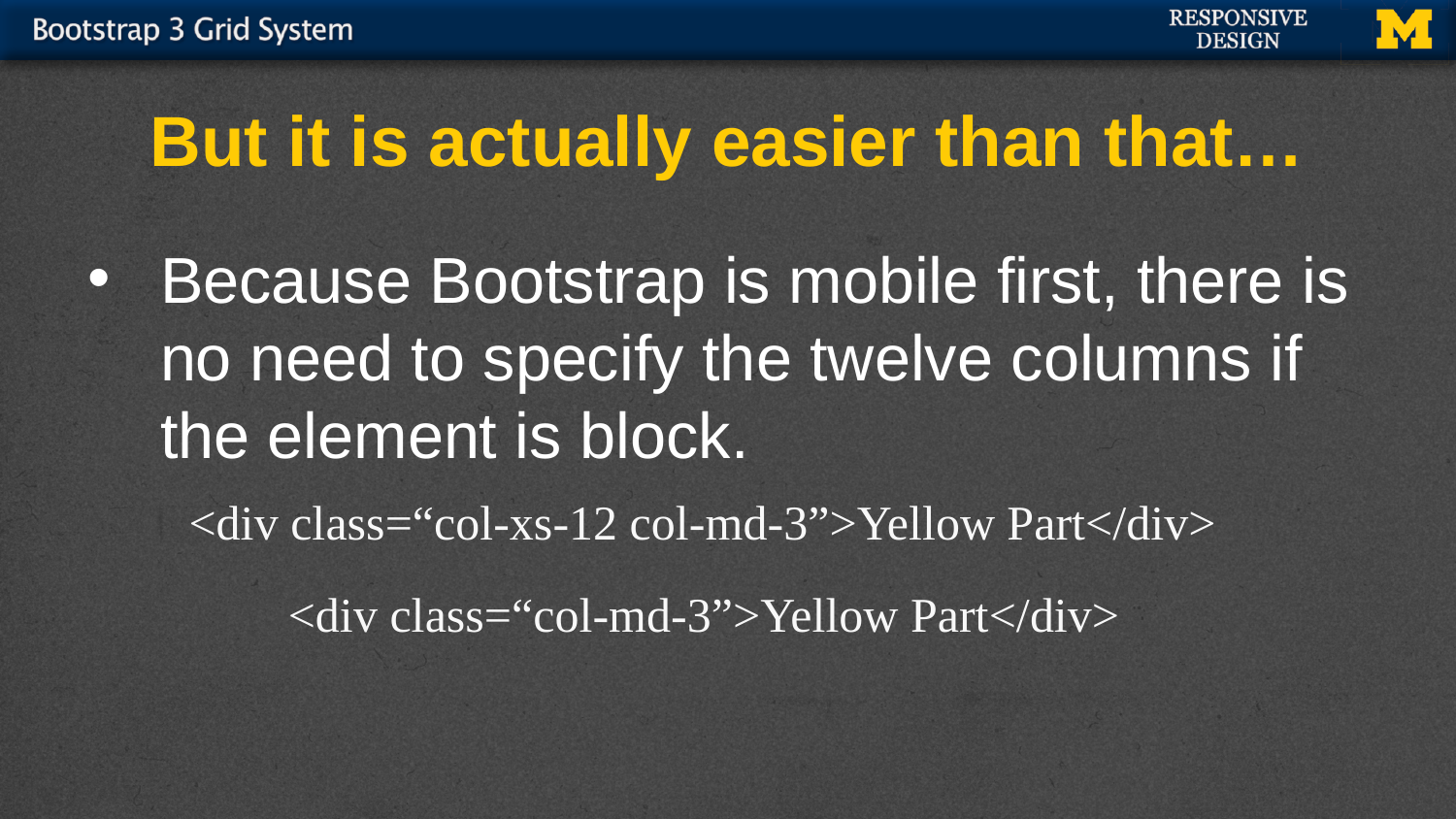

# But it is actually easier than that…
Because Bootstrap is mobile first, there is no need to specify the twelve columns if the element is block.

<div class=“col-xs-12 col-md-3”>Yellow Part</div>
<div class=“col-md-3”>Yellow Part</div>